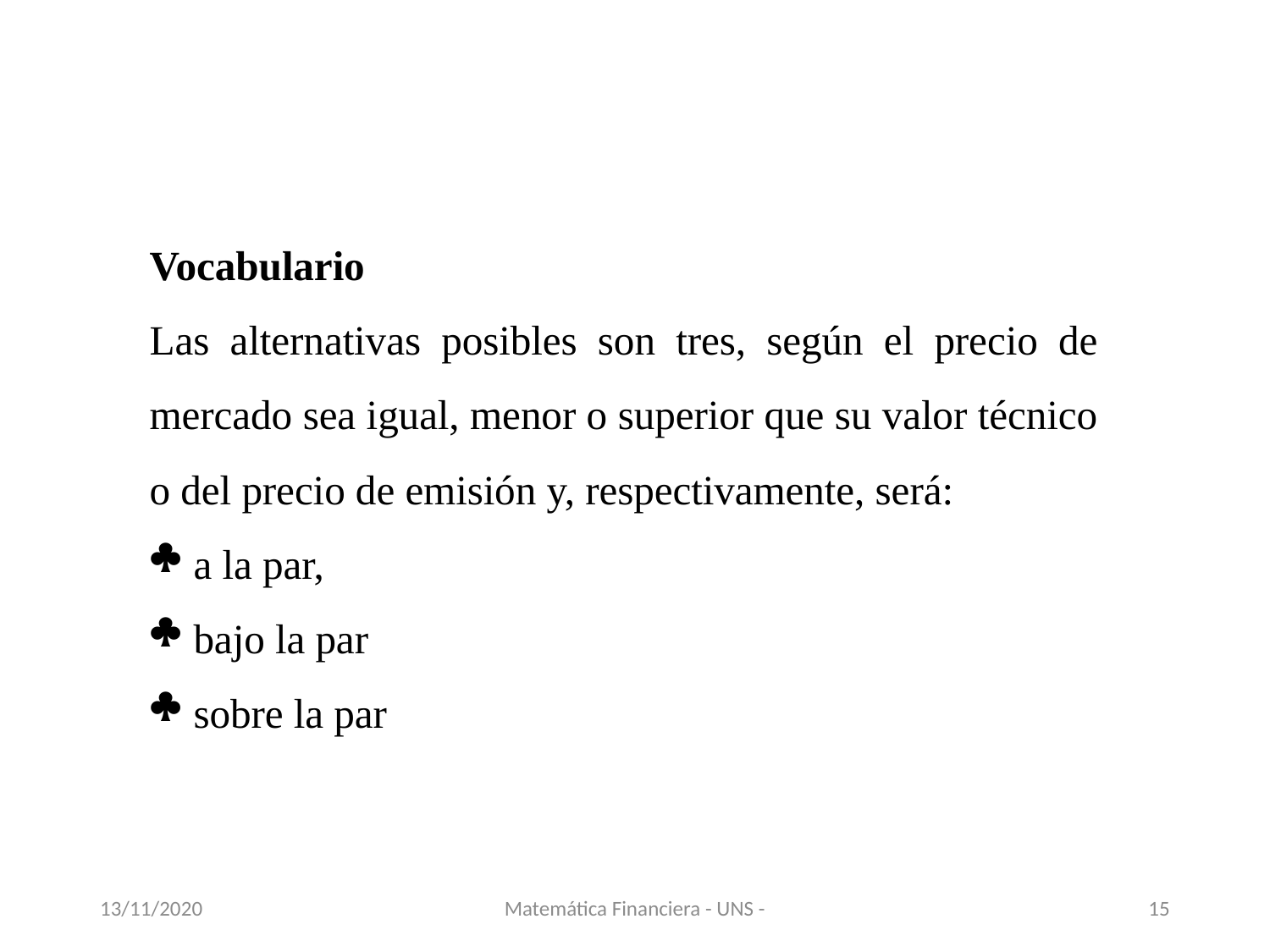

Vocabulario
Las alternativas posibles son tres, según el precio de mercado sea igual, menor o superior que su valor técnico o del precio de emisión y, respectivamente, será:
a la par,
bajo la par
sobre la par
13/11/2020
Matemática Financiera - UNS -
15